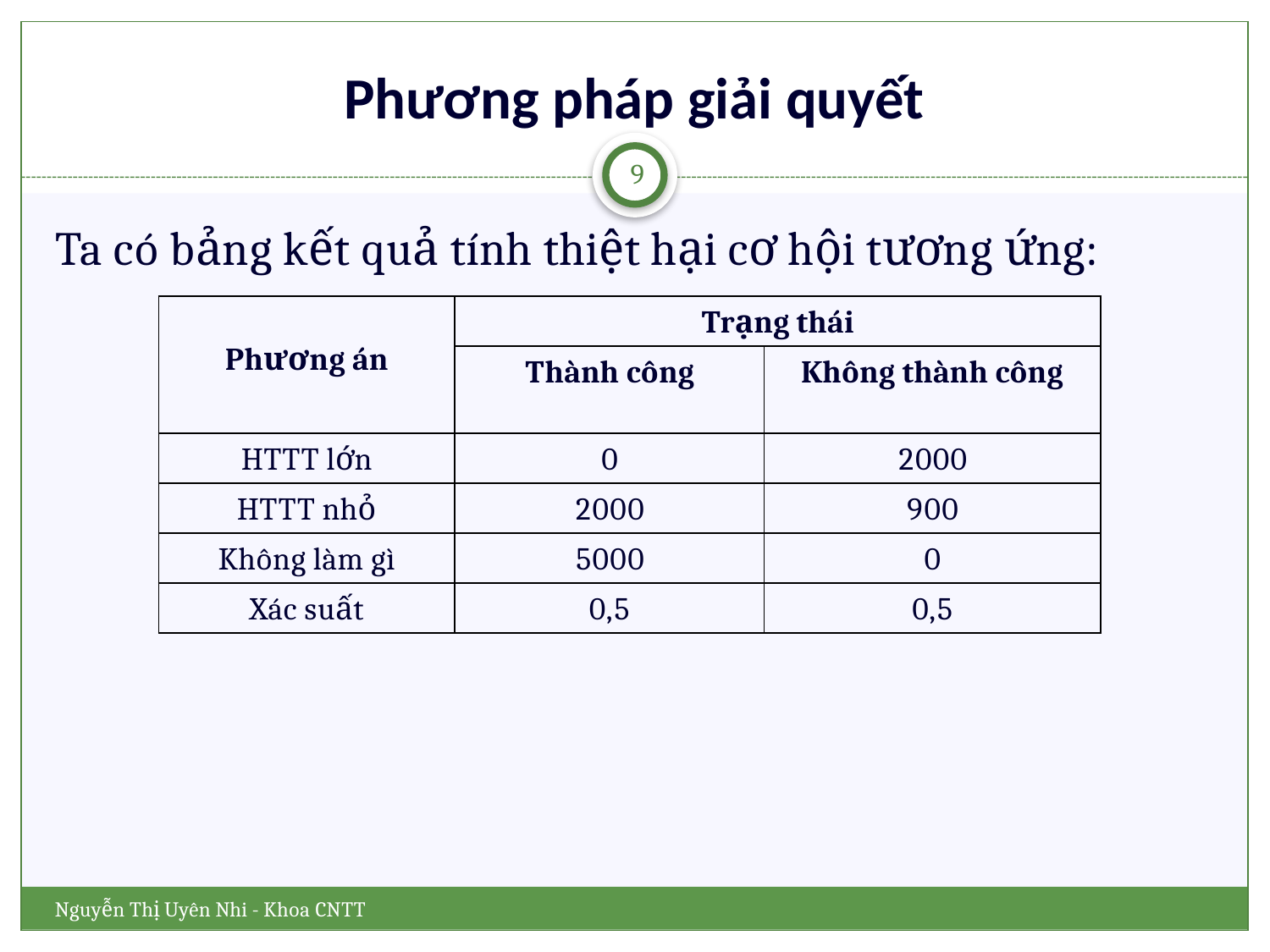

# Phương pháp giải quyết
9
Ta có bảng kết quả tính thiệt hại cơ hội tương ứng:

| Phương án | Trạng thái |  |
| --- | --- | --- |
|  | Thành công | Không thành công |
| HTTT lớn | 0 | 2000 |
| HTTT nhỏ | 2000 | 900 |
| Không làm gì | 5000 | 0 |
| Xác suất | 0,5 | 0,5 |
Nguyễn Thị Uyên Nhi - Khoa CNTT